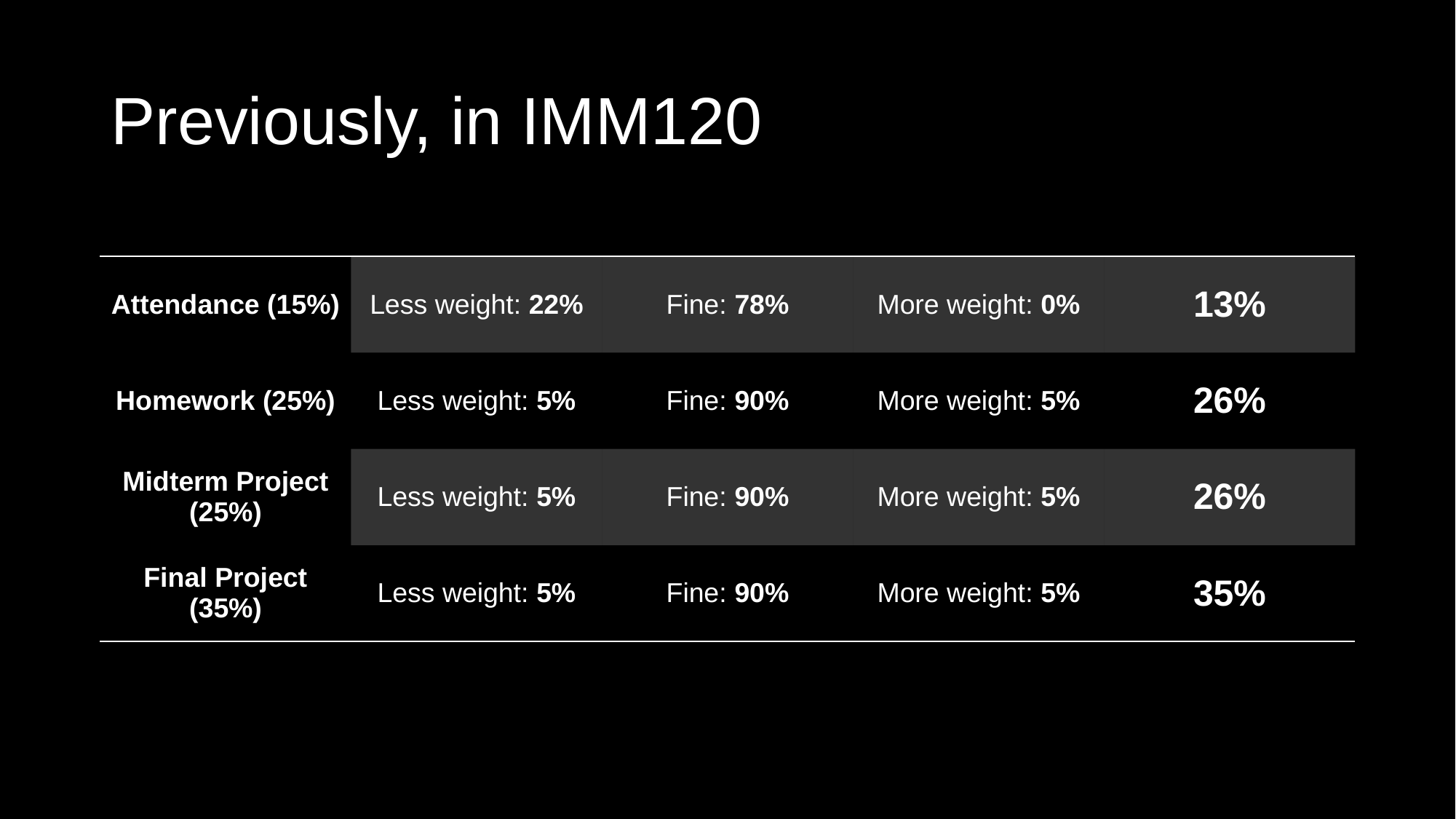

# Previously, in IMM120
| Attendance (15%) | Less weight: 22% | Fine: 78% | More weight: 0% | 13% |
| --- | --- | --- | --- | --- |
| Homework (25%) | Less weight: 5% | Fine: 90% | More weight: 5% | 26% |
| Midterm Project (25%) | Less weight: 5% | Fine: 90% | More weight: 5% | 26% |
| Final Project (35%) | Less weight: 5% | Fine: 90% | More weight: 5% | 35% |